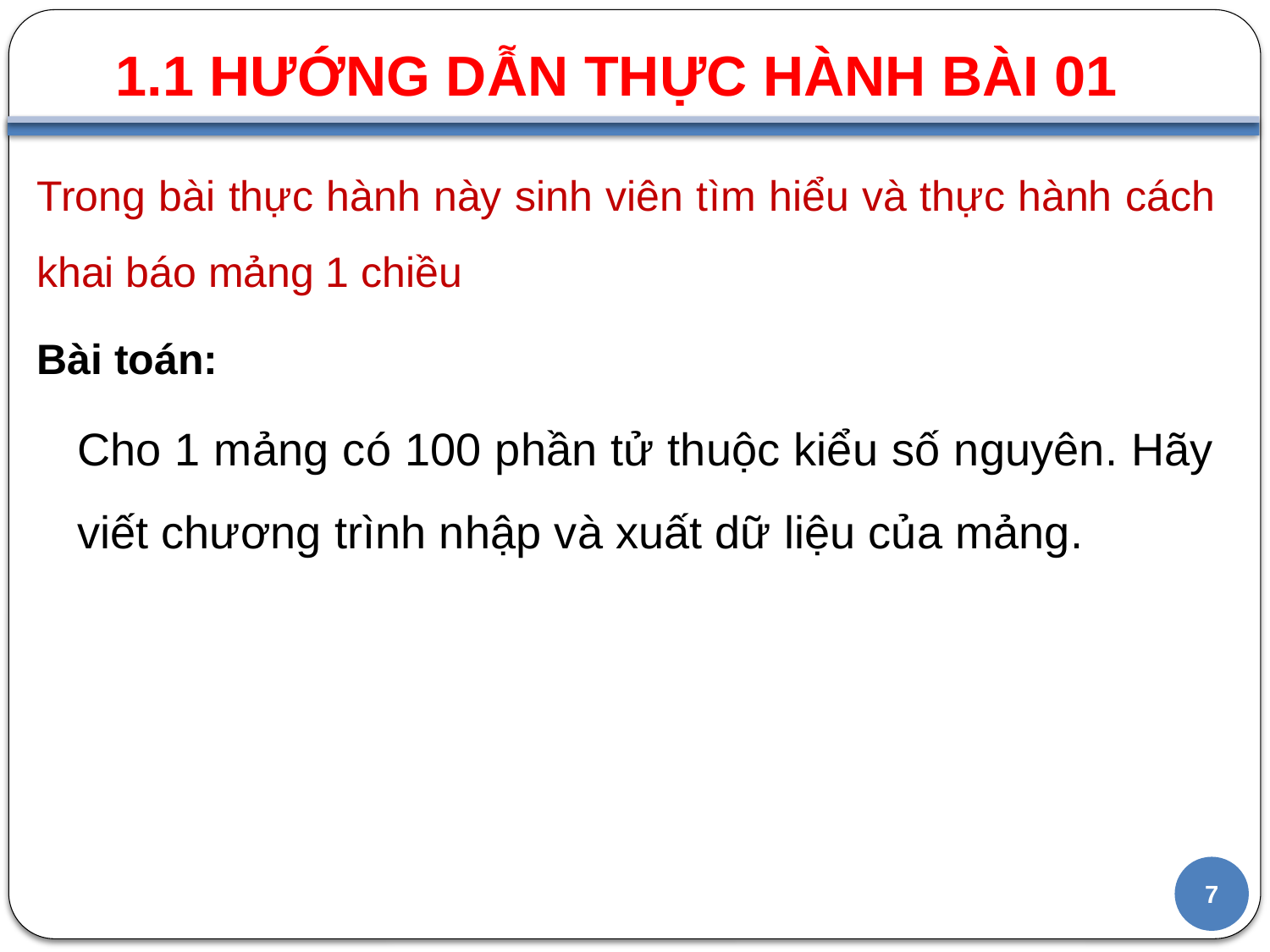

1.1 HƯỚNG DẪN THỰC HÀNH BÀI 01
Trong bài thực hành này sinh viên tìm hiểu và thực hành cách khai báo mảng 1 chiều
Bài toán:
Cho 1 mảng có 100 phần tử thuộc kiểu số nguyên. Hãy viết chương trình nhập và xuất dữ liệu của mảng.
7